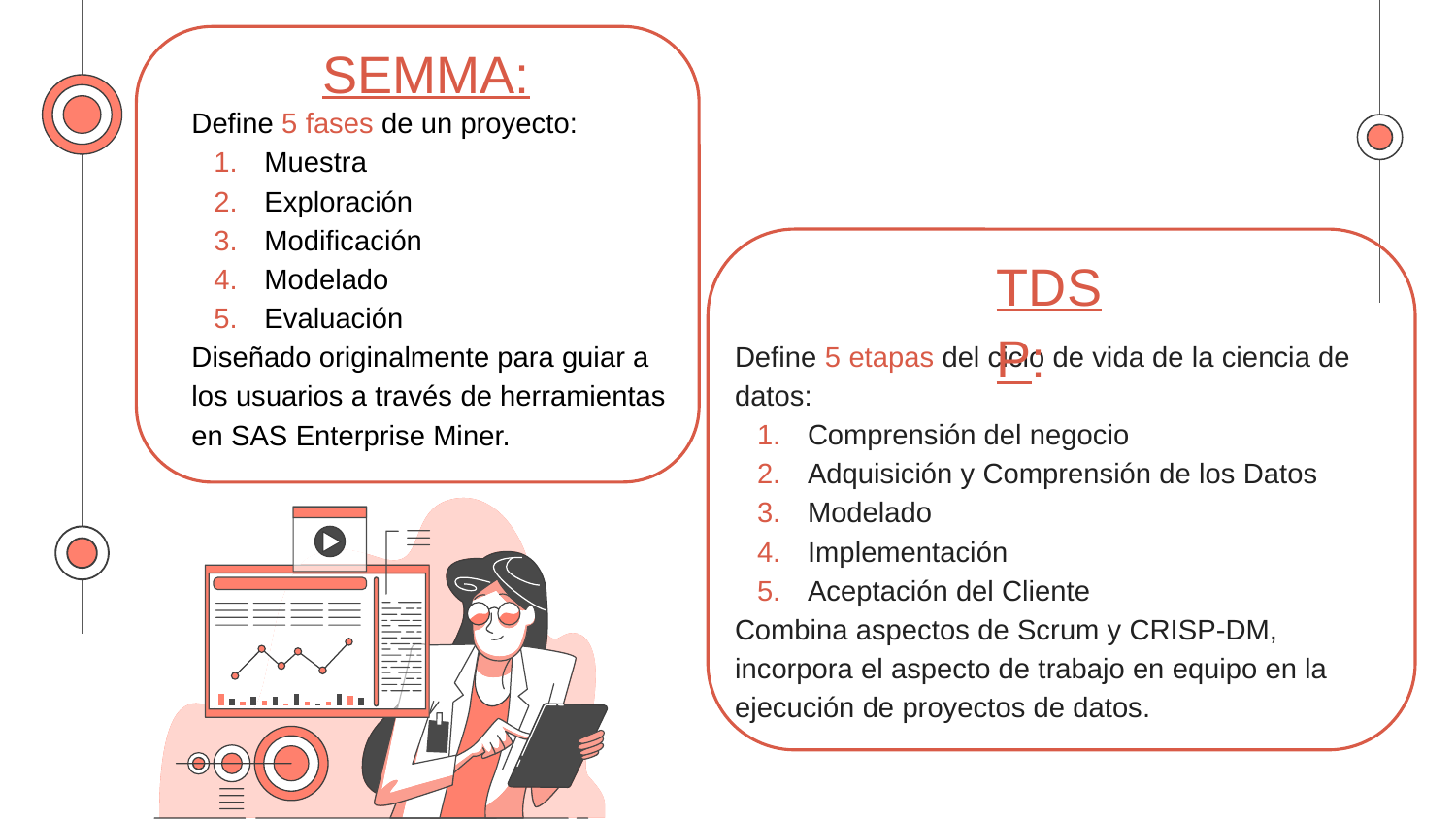

SEMMA:
Define 5 fases de un proyecto:
Muestra
Exploración
Modificación
Modelado
Evaluación
Diseñado originalmente para guiar a los usuarios a través de herramientas en SAS Enterprise Miner.

TDSP:
Define 5 etapas del ciclo de vida de la ciencia de datos:
Comprensión del negocio
Adquisición y Comprensión de los Datos
Modelado
Implementación
Aceptación del Cliente
Combina aspectos de Scrum y CRISP-DM, incorpora el aspecto de trabajo en equipo en la ejecución de proyectos de datos.